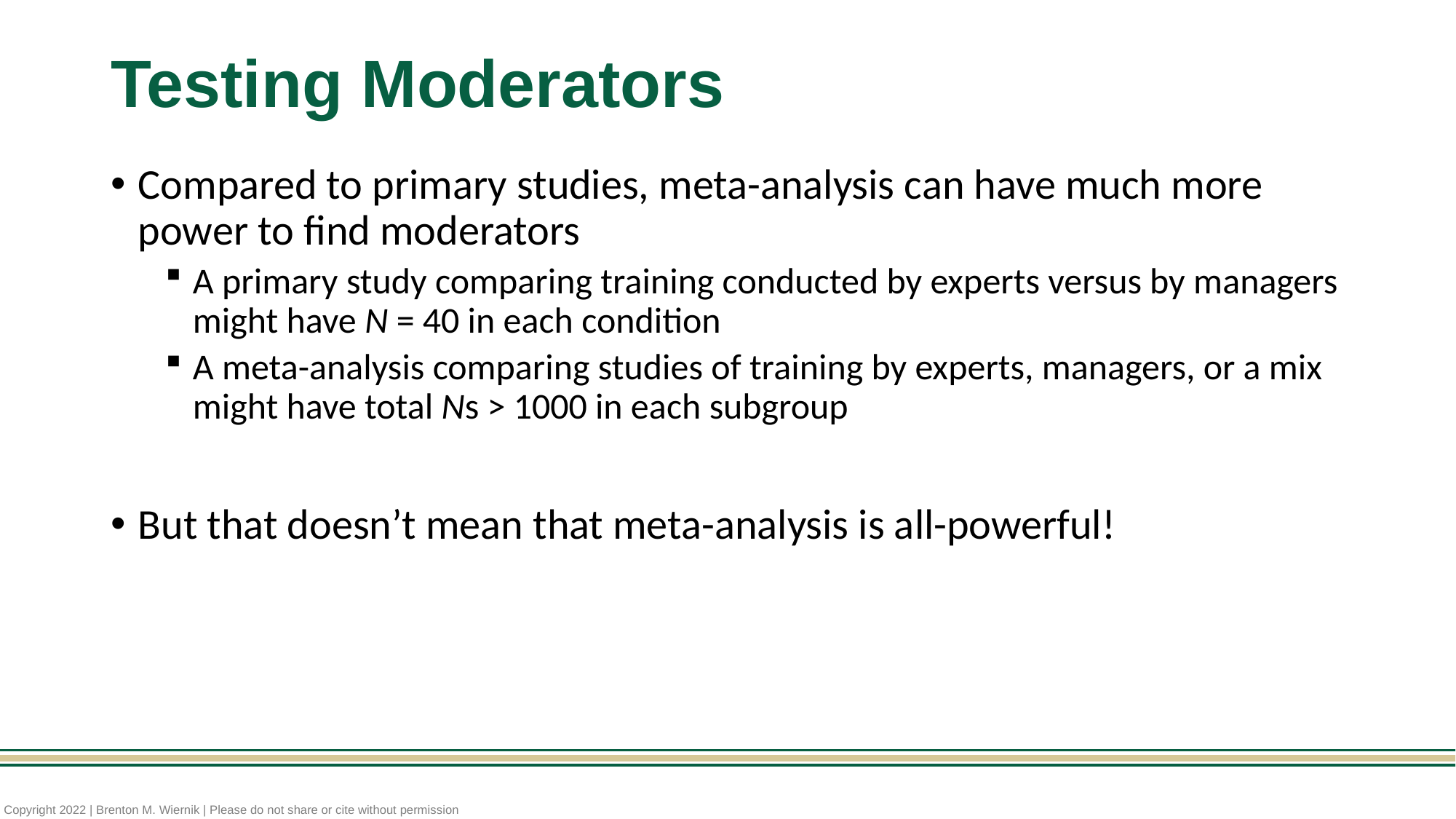

# Testing Moderators
Compared to primary studies, meta-analysis can have much more power to find moderators
A primary study comparing training conducted by experts versus by managers might have N = 40 in each condition
A meta-analysis comparing studies of training by experts, managers, or a mix might have total Ns > 1000 in each subgroup

But that doesn’t mean that meta-analysis is all-powerful!